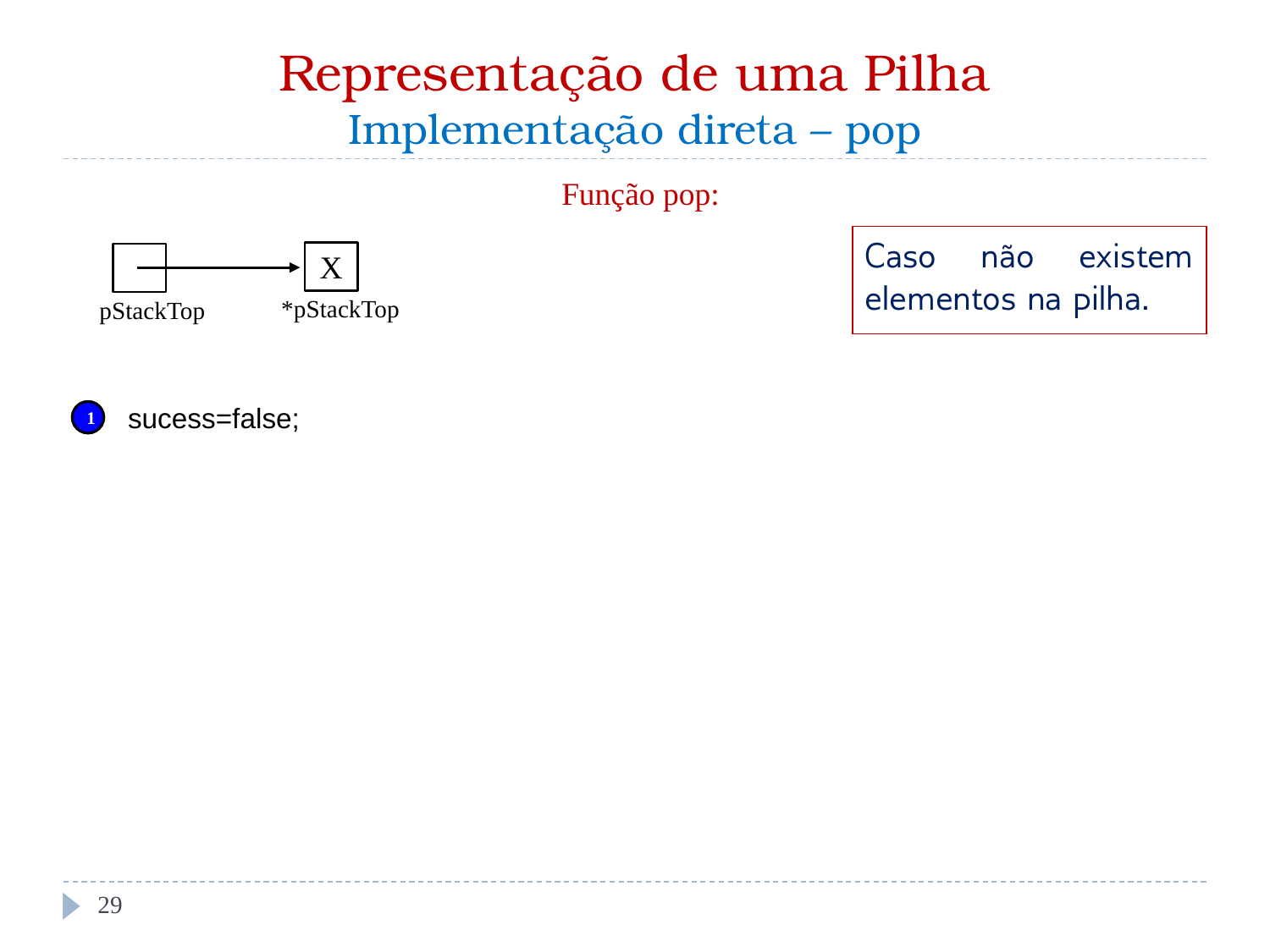

# Representação de uma Pilha Implementação direta – pop

Função pop:
Caso não existem elementos na pilha.
X

*pStackTop
pStackTop
sucess=false;
1
29